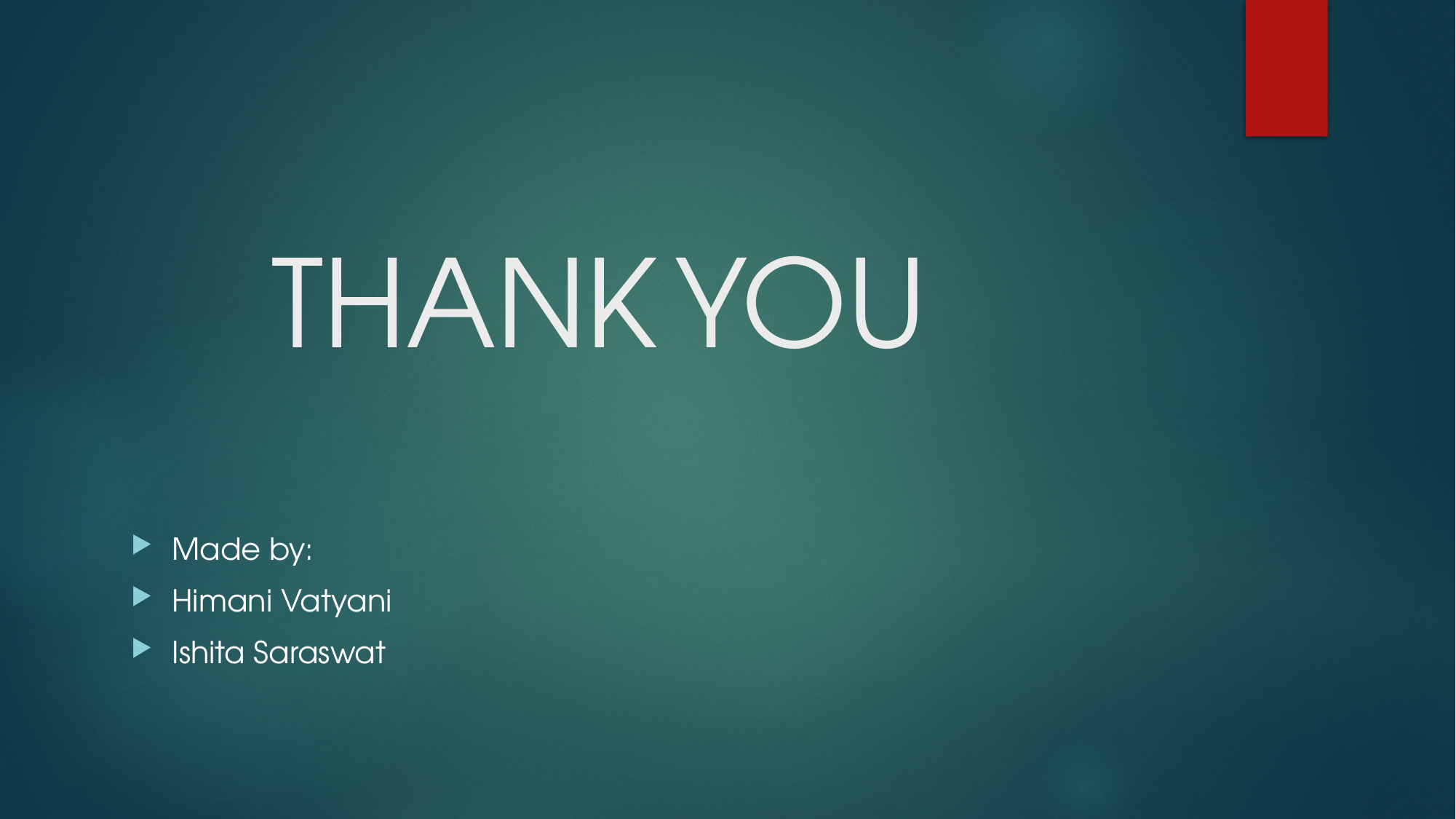

# THANK YOU
Made by:
Himani Vatyani
Ishita Saraswat